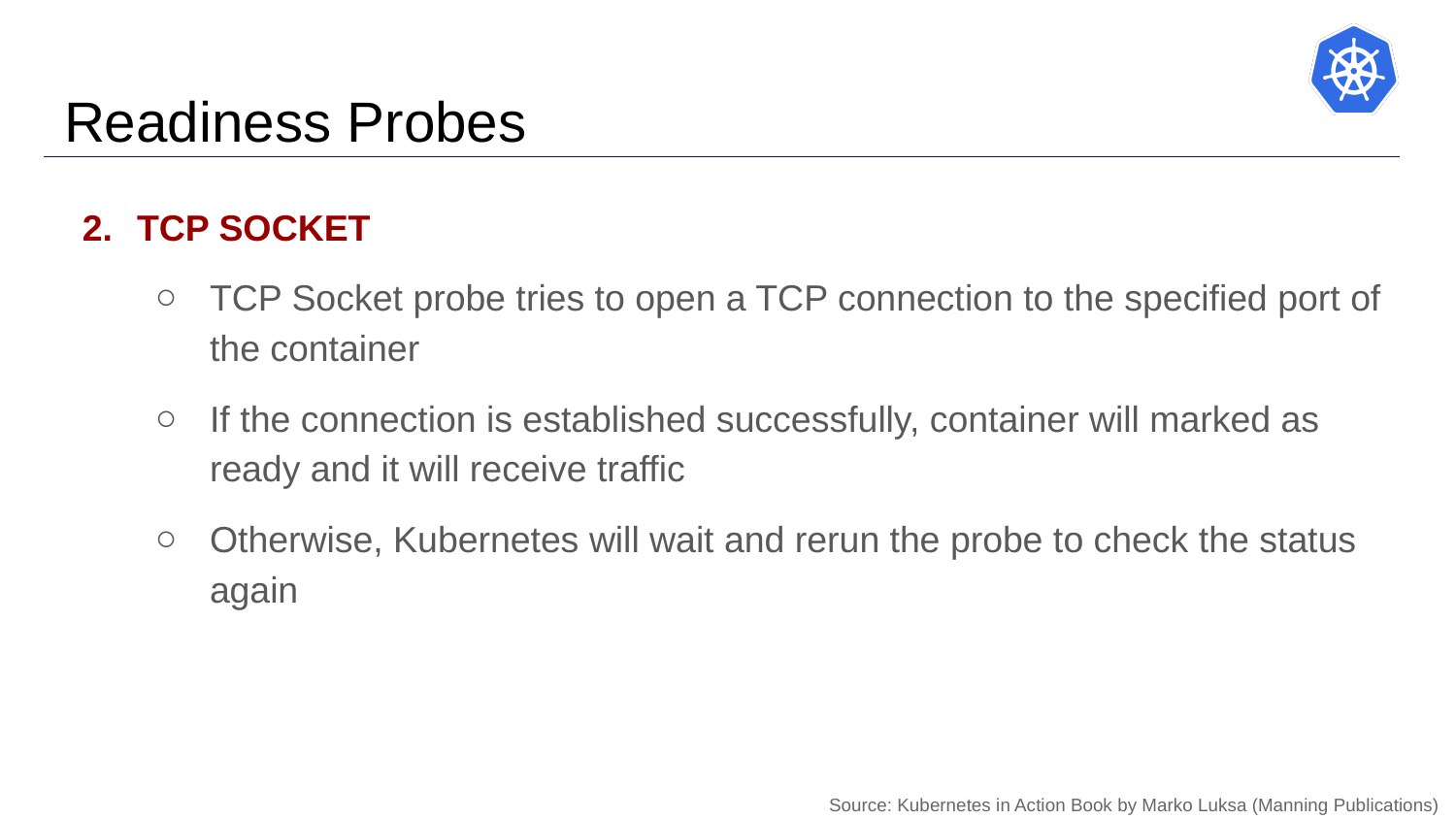

# Readiness Probes
TCP SOCKET
TCP Socket probe tries to open a TCP connection to the specified port of the container
If the connection is established successfully, container will marked as ready and it will receive traffic
Otherwise, Kubernetes will wait and rerun the probe to check the status again